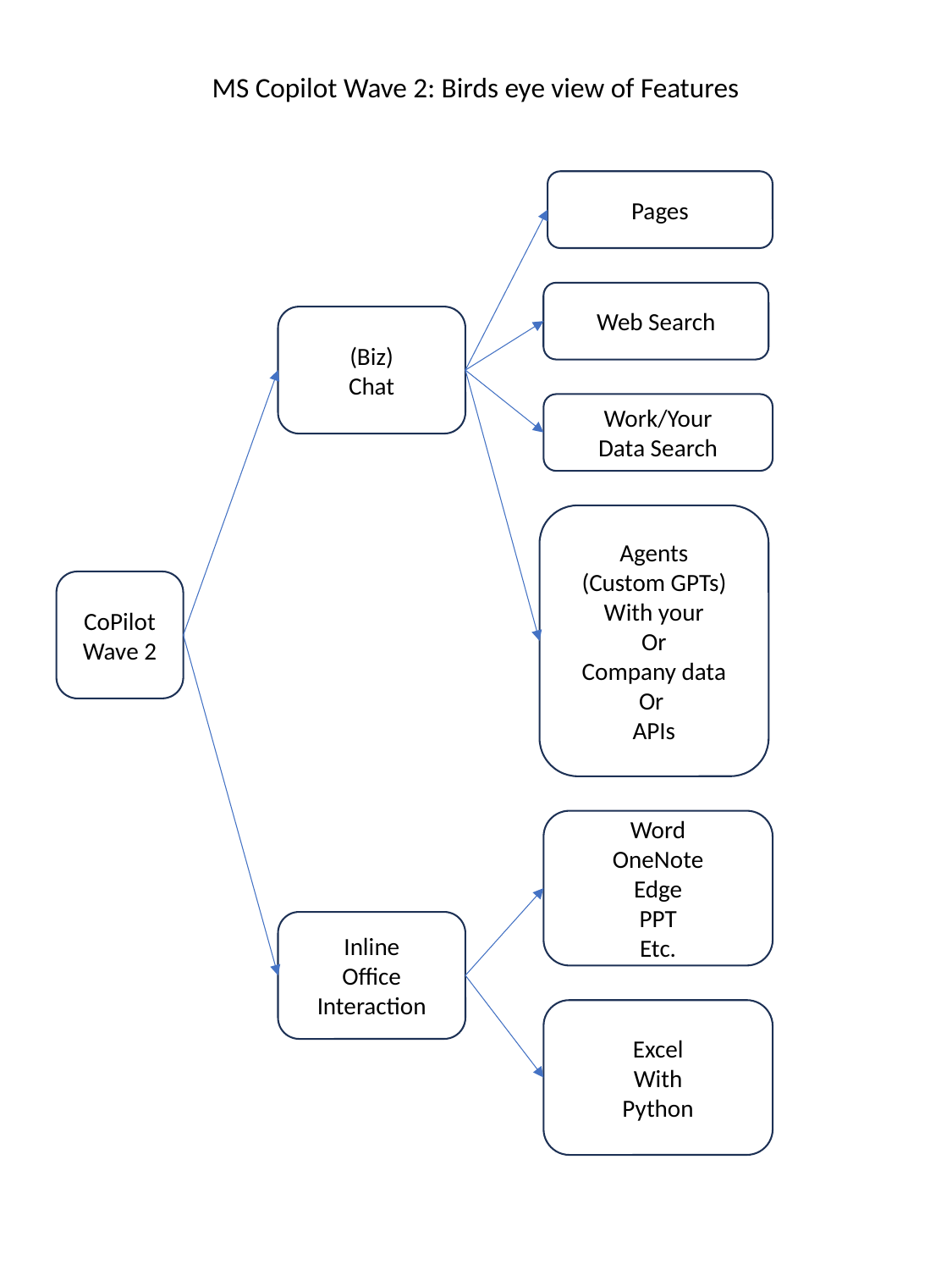

MS Copilot Wave 2: Birds eye view of Features
Pages
Web Search
(Biz)
Chat
Work/Your
Data Search
Agents
(Custom GPTs)
With your
Or
Company data
Or
APIs
CoPilot
Wave 2
Word
OneNote
Edge
PPT
Etc.
Inline
Office
Interaction
Excel
With
Python